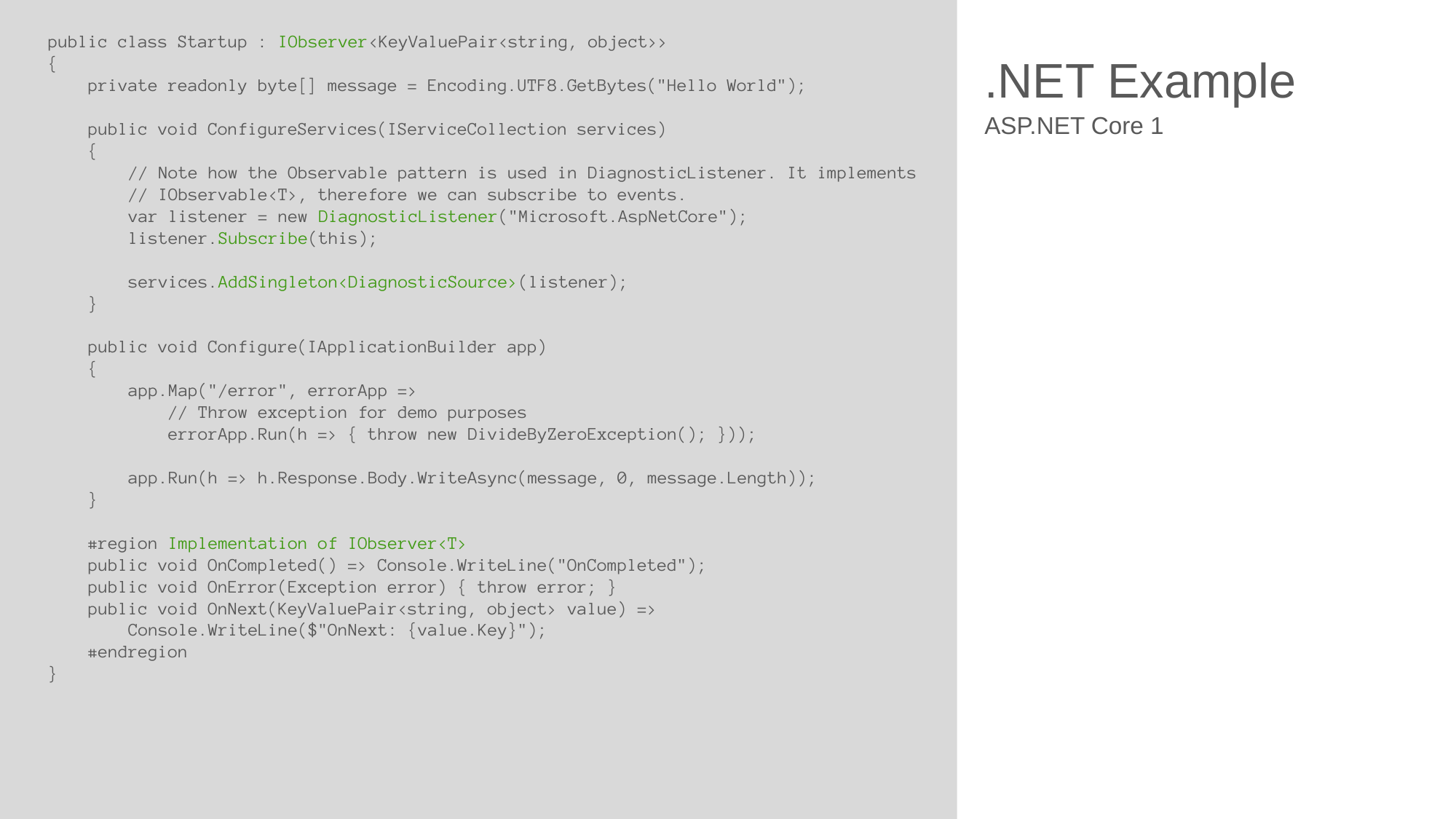

# .NET Example
public class Startup : IObserver<KeyValuePair<string, object>>
{
    private readonly byte[] message = Encoding.UTF8.GetBytes("Hello World");

    public void ConfigureServices(IServiceCollection services)
    {
        // Note how the Observable pattern is used in DiagnosticListener. It implements
        // IObservable<T>, therefore we can subscribe to events.
        var listener = new DiagnosticListener("Microsoft.AspNetCore");
        listener.Subscribe(this);

        services.AddSingleton<DiagnosticSource>(listener);
    }

    public void Configure(IApplicationBuilder app)
    {
        app.Map("/error", errorApp =>
            // Throw exception for demo purposes
            errorApp.Run(h => { throw new DivideByZeroException(); }));

        app.Run(h => h.Response.Body.WriteAsync(message, 0, message.Length));
    }

    #region Implementation of IObserver<T>
    public void OnCompleted() => Console.WriteLine("OnCompleted");
    public void OnError(Exception error) { throw error; }
    public void OnNext(KeyValuePair<string, object> value) =>
        Console.WriteLine($"OnNext: {value.Key}");
    #endregion
}
ASP.NET Core 1